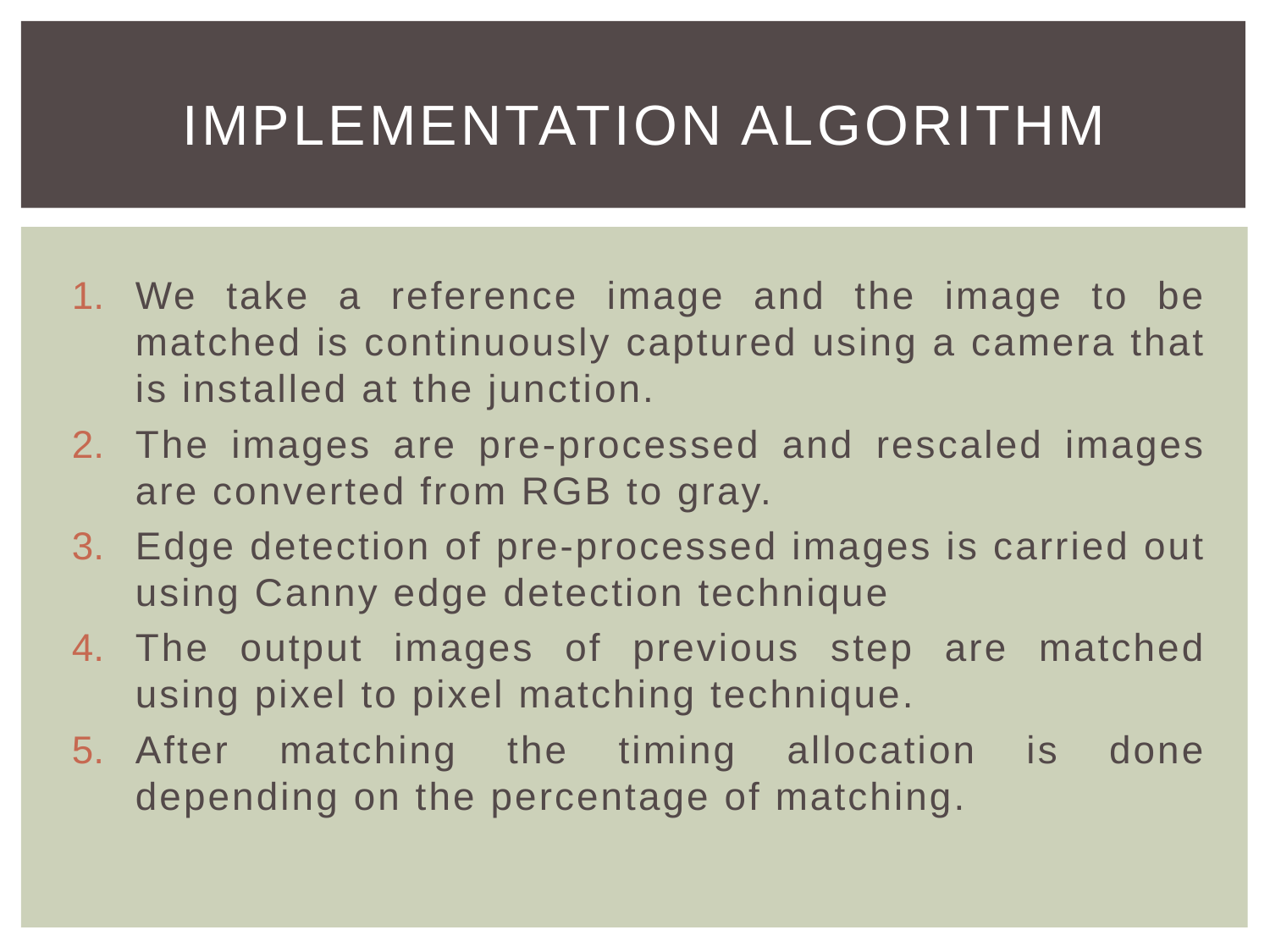

# Implementation Algorithm
We take a reference image and the image to be matched is continuously captured using a camera that is installed at the junction.
The images are pre-processed and rescaled images are converted from RGB to gray.
Edge detection of pre-processed images is carried out using Canny edge detection technique
The output images of previous step are matched using pixel to pixel matching technique.
After matching the timing allocation is done depending on the percentage of matching.